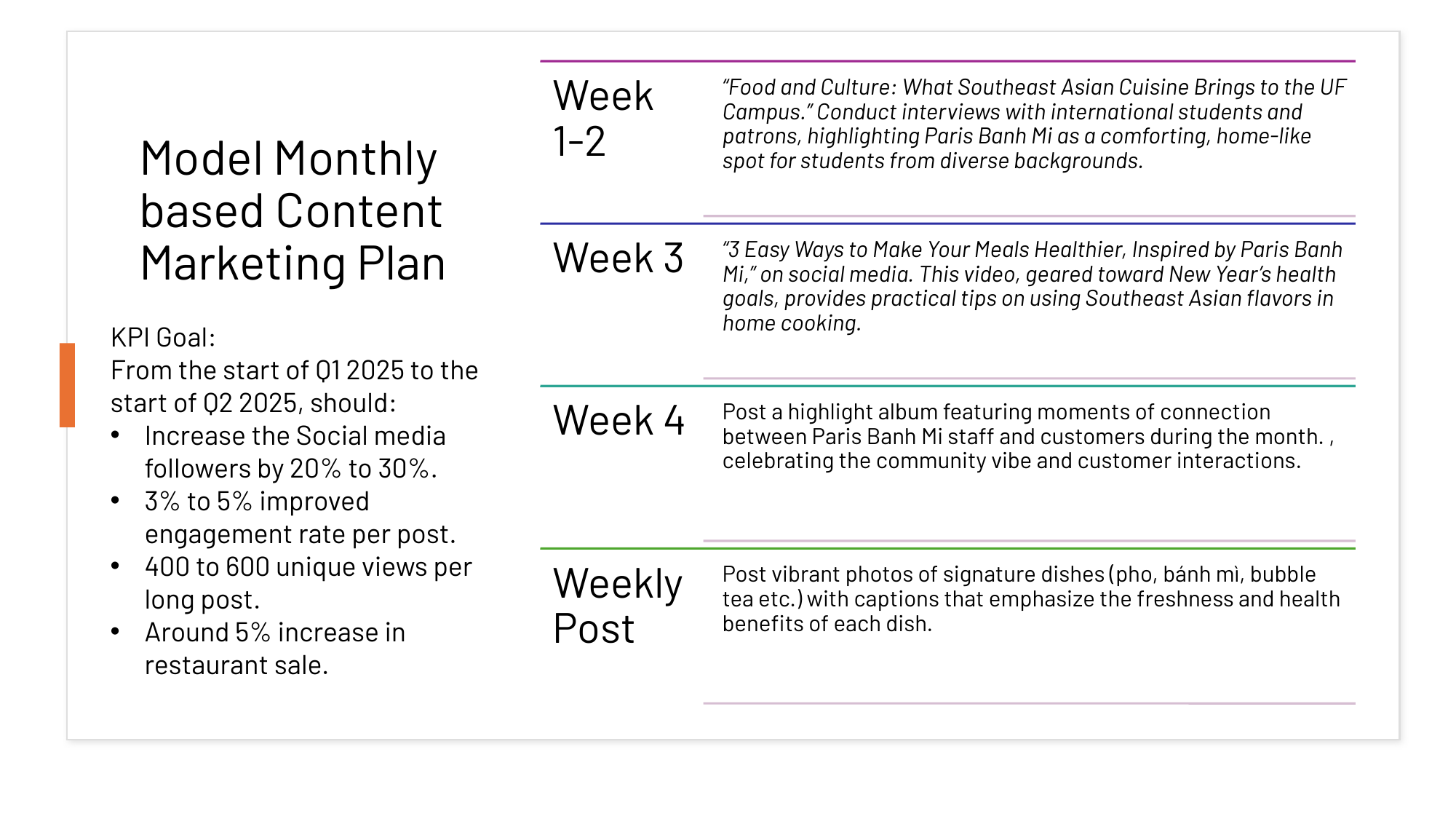

Week 1-2
“Food and Culture: What Southeast Asian Cuisine Brings to the UF Campus.” Conduct interviews with international students and patrons, highlighting Paris Banh Mi as a comforting, home-like spot for students from diverse backgrounds.
Week 3
“3 Easy Ways to Make Your Meals Healthier, Inspired by Paris Banh Mi,” on social media. This video, geared toward New Year’s health goals, provides practical tips on using Southeast Asian flavors in home cooking.
Week 4
Post a highlight album featuring moments of connection between Paris Banh Mi staff and customers during the month. , celebrating the community vibe and customer interactions.
Weekly Post
Post vibrant photos of signature dishes (pho, bánh mì, bubble tea etc.) with captions that emphasize the freshness and health benefits of each dish.
# Model Monthly based Content Marketing Plan
KPI Goal:
From the start of Q1 2025 to the start of Q2 2025, should:
Increase the Social media followers by 20% to 30%.
3% to 5% improved engagement rate per post.
400 to 600 unique views per long post.
Around 5% increase in restaurant sale.